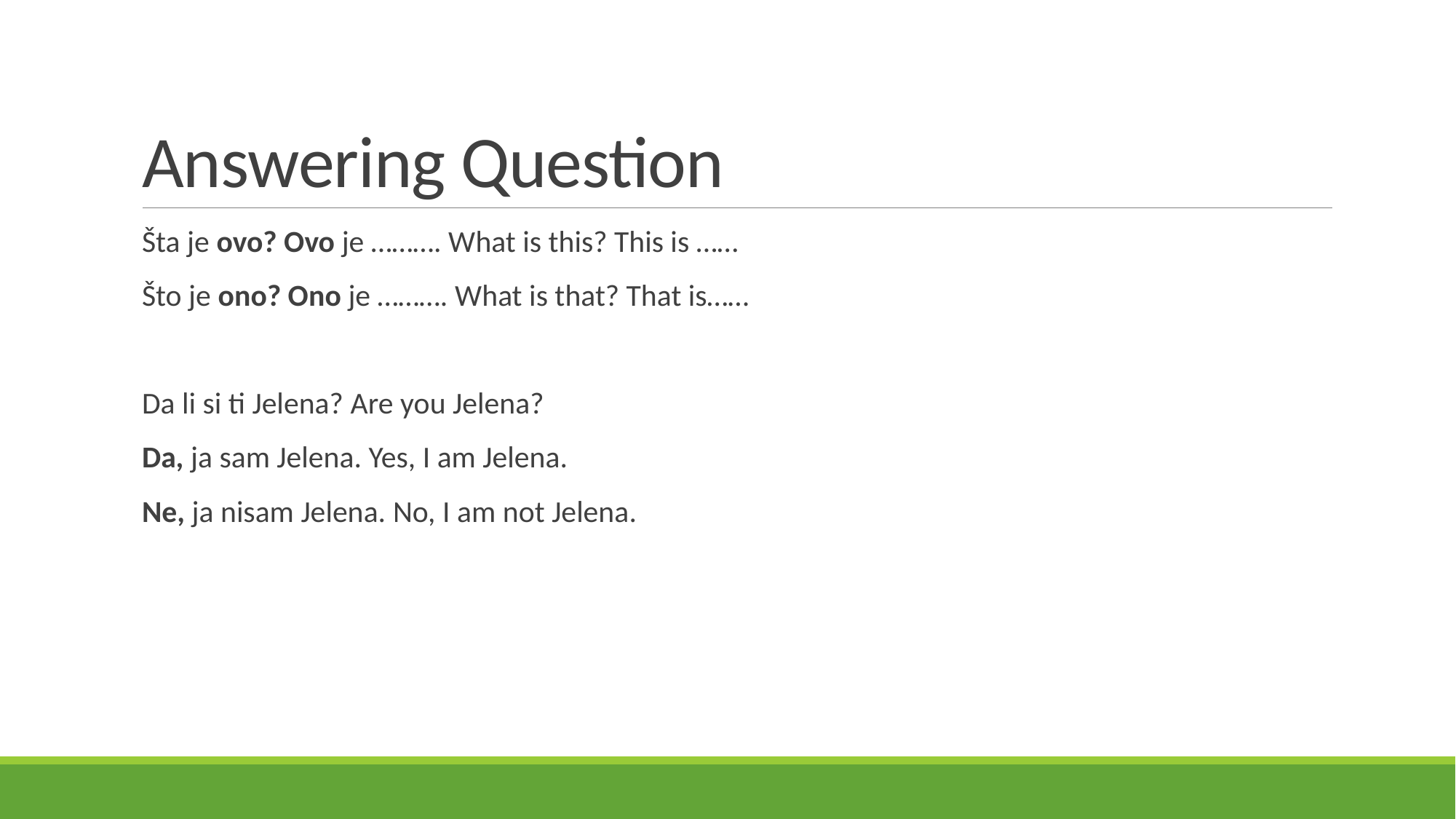

# Answering Question
Šta je ovo? Ovo je ………. What is this? This is ……
Što je ono? Ono je ………. What is that? That is……

Da li si ti Jelena? Are you Jelena?
Da, ja sam Jelena. Yes, I am Jelena.
Ne, ja nisam Jelena. No, I am not Jelena.